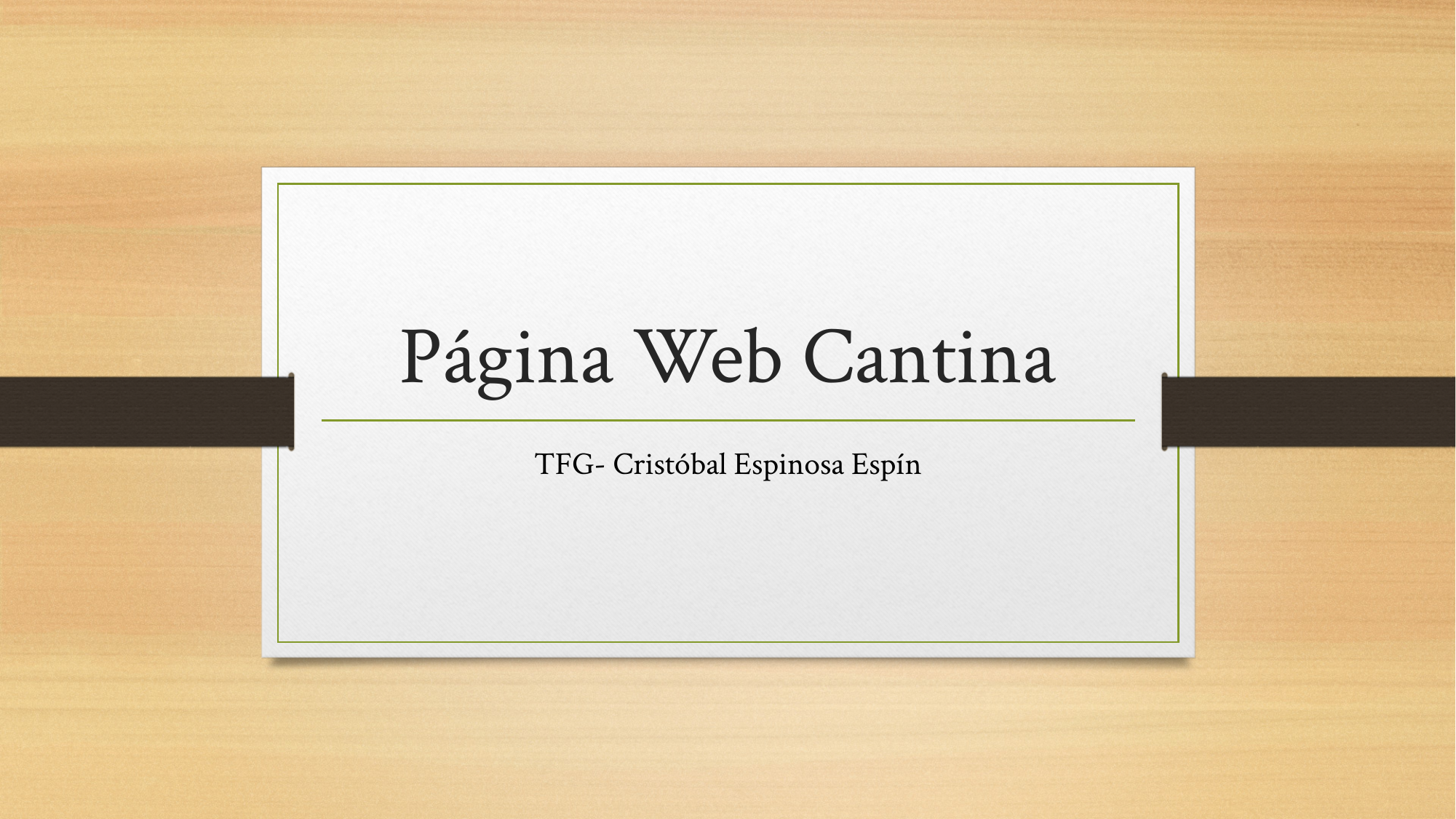

# Página Web Cantina
TFG- Cristóbal Espinosa Espín